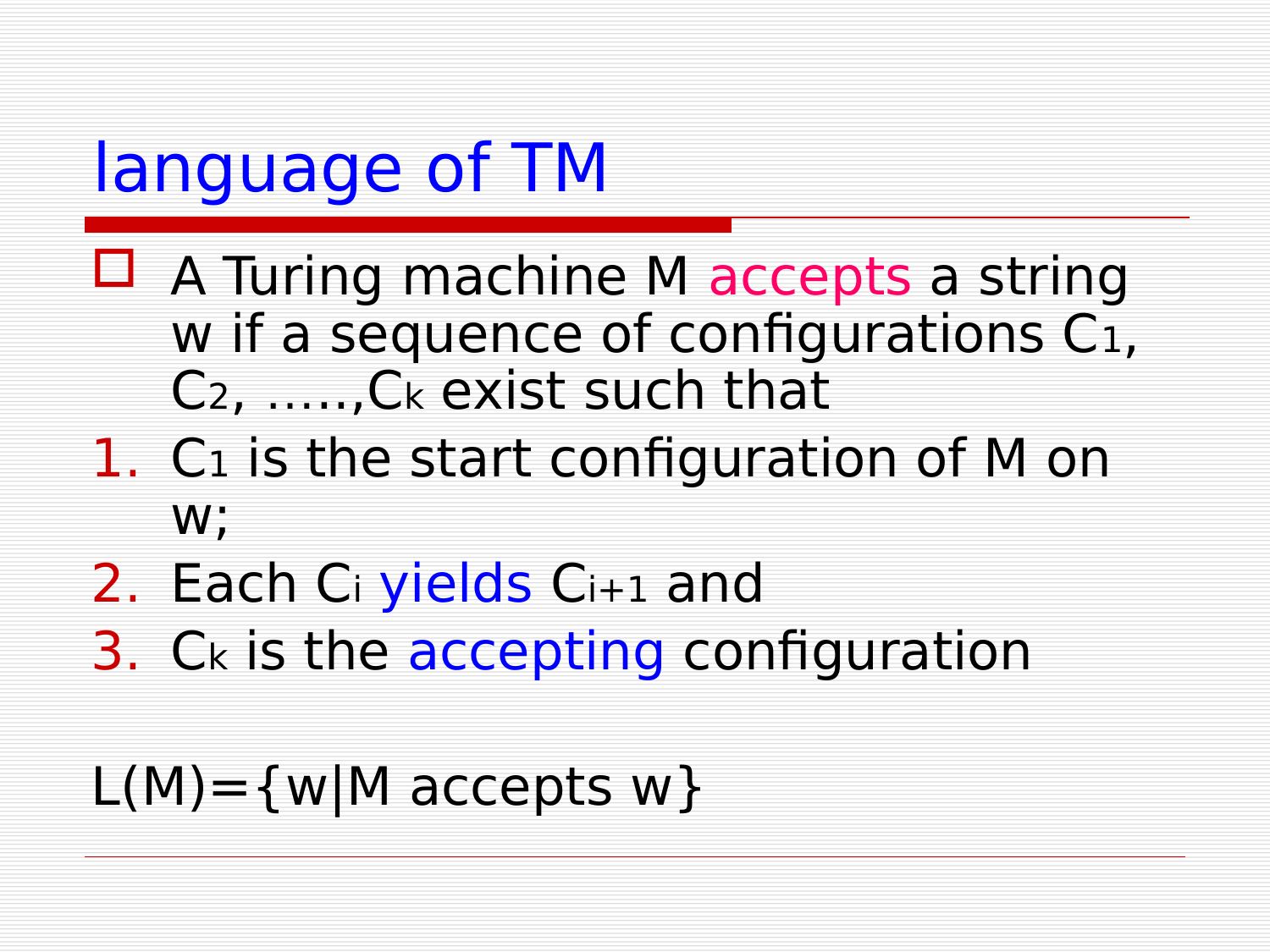

# language of TM
A Turing machine M accepts a string w if a sequence of configurations C1, C2, …..,Ck exist such that
C1 is the start configuration of M on w;
Each Ci yields Ci+1 and
Ck is the accepting configuration

L(M)={w|M accepts w}